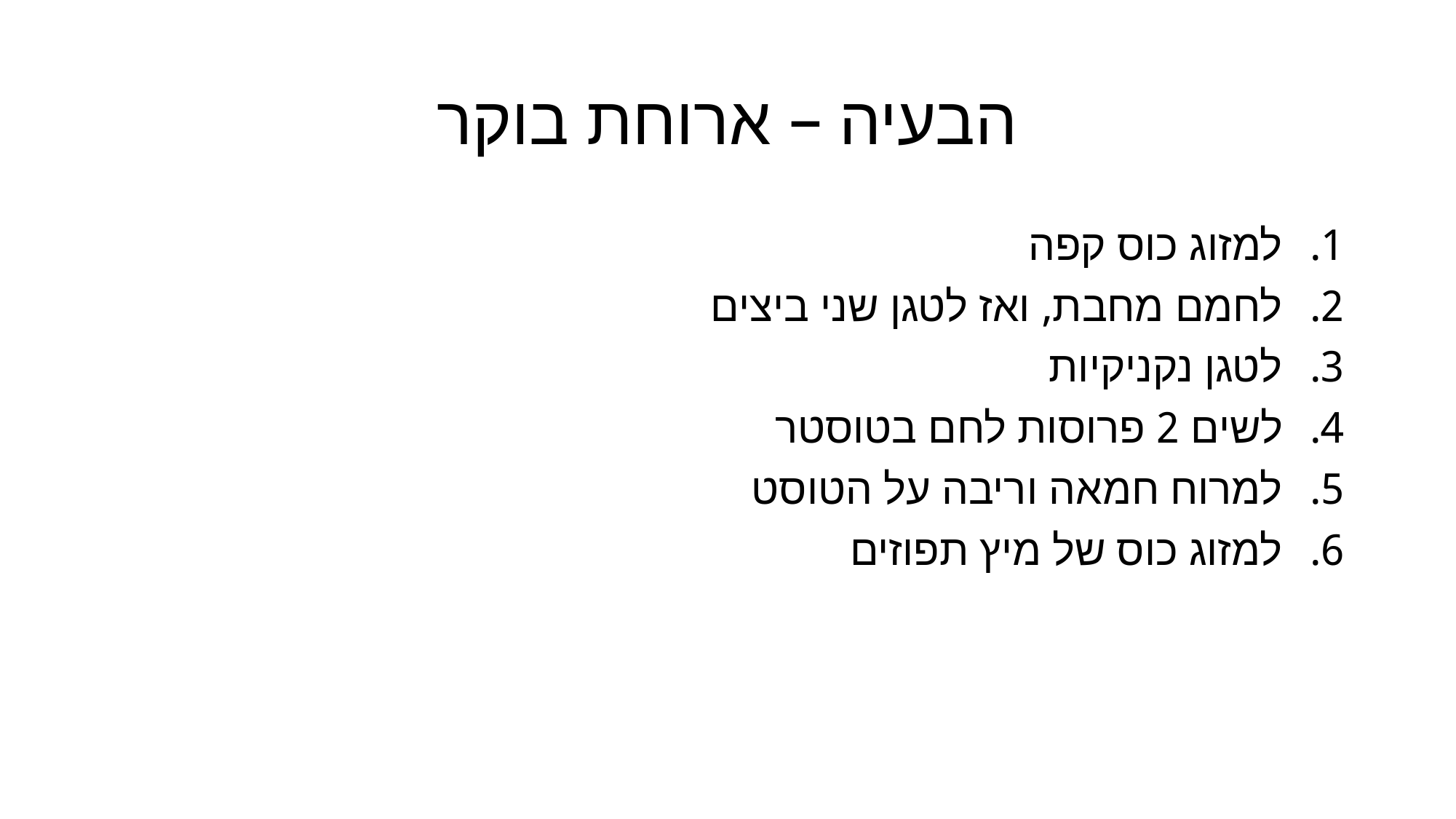

# הבעיה – ארוחת בוקר
למזוג כוס קפה
לחמם מחבת, ואז לטגן שני ביצים
לטגן נקניקיות
לשים 2 פרוסות לחם בטוסטר
למרוח חמאה וריבה על הטוסט
למזוג כוס של מיץ תפוזים